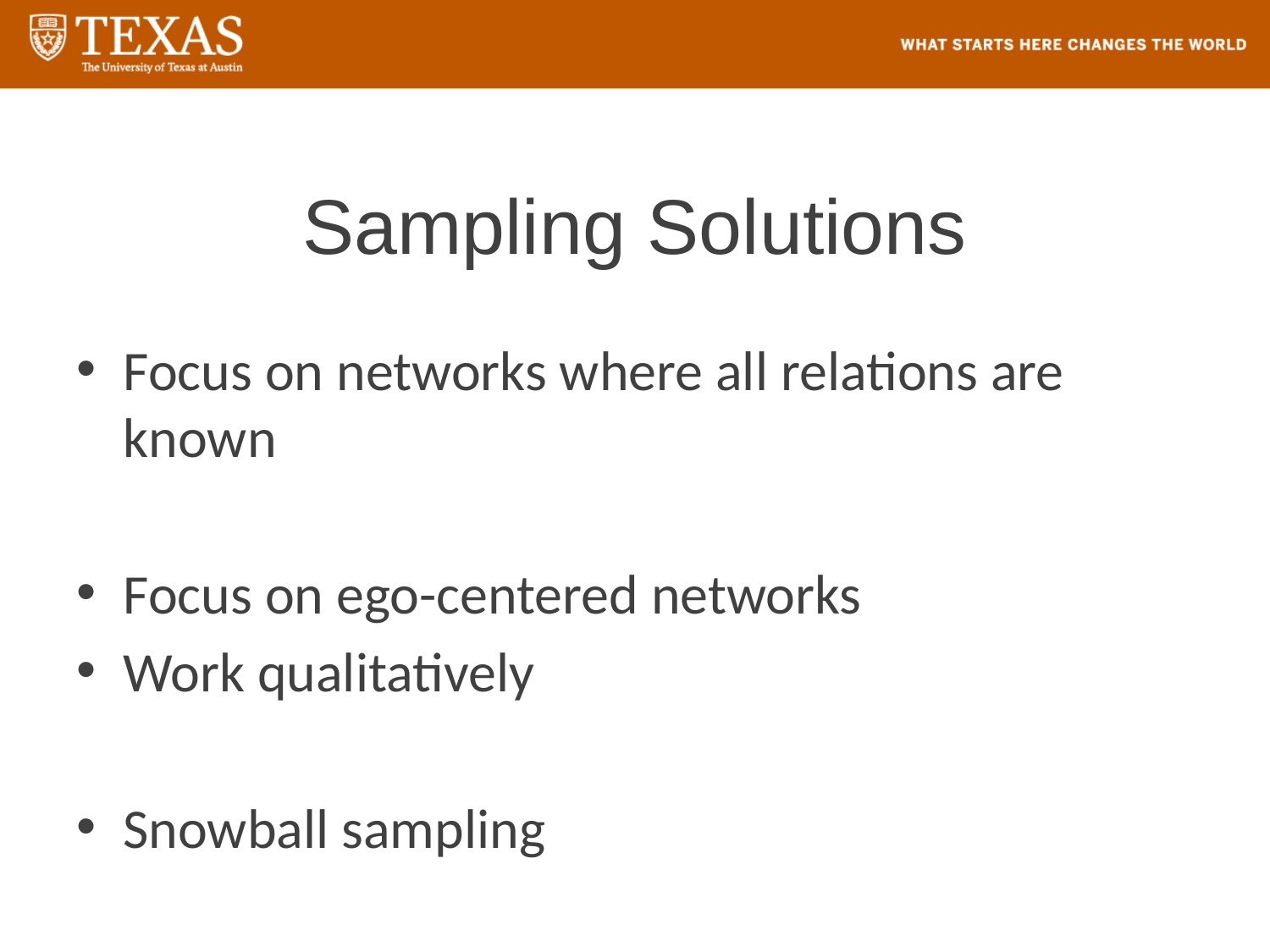

# Sampling Solutions
Focus on networks where all relations are known

Focus on ego-centered networks
Work qualitatively

Snowball sampling